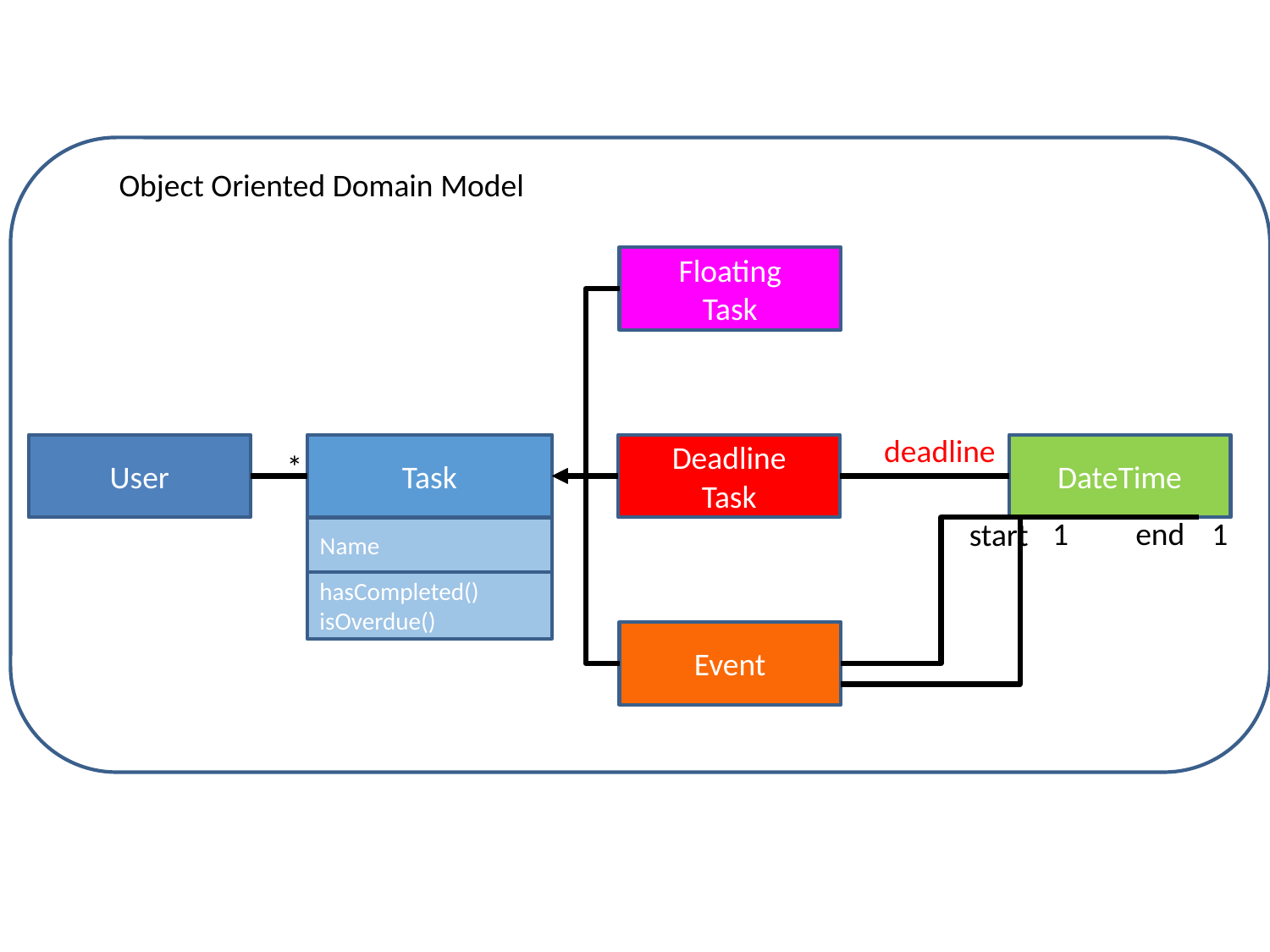

Object Oriented Domain Model
Floating
Task
deadline
User
Task
Deadline
Task
DateTime
*
1
end
1
start
Name
hasCompleted()
isOverdue()
Event